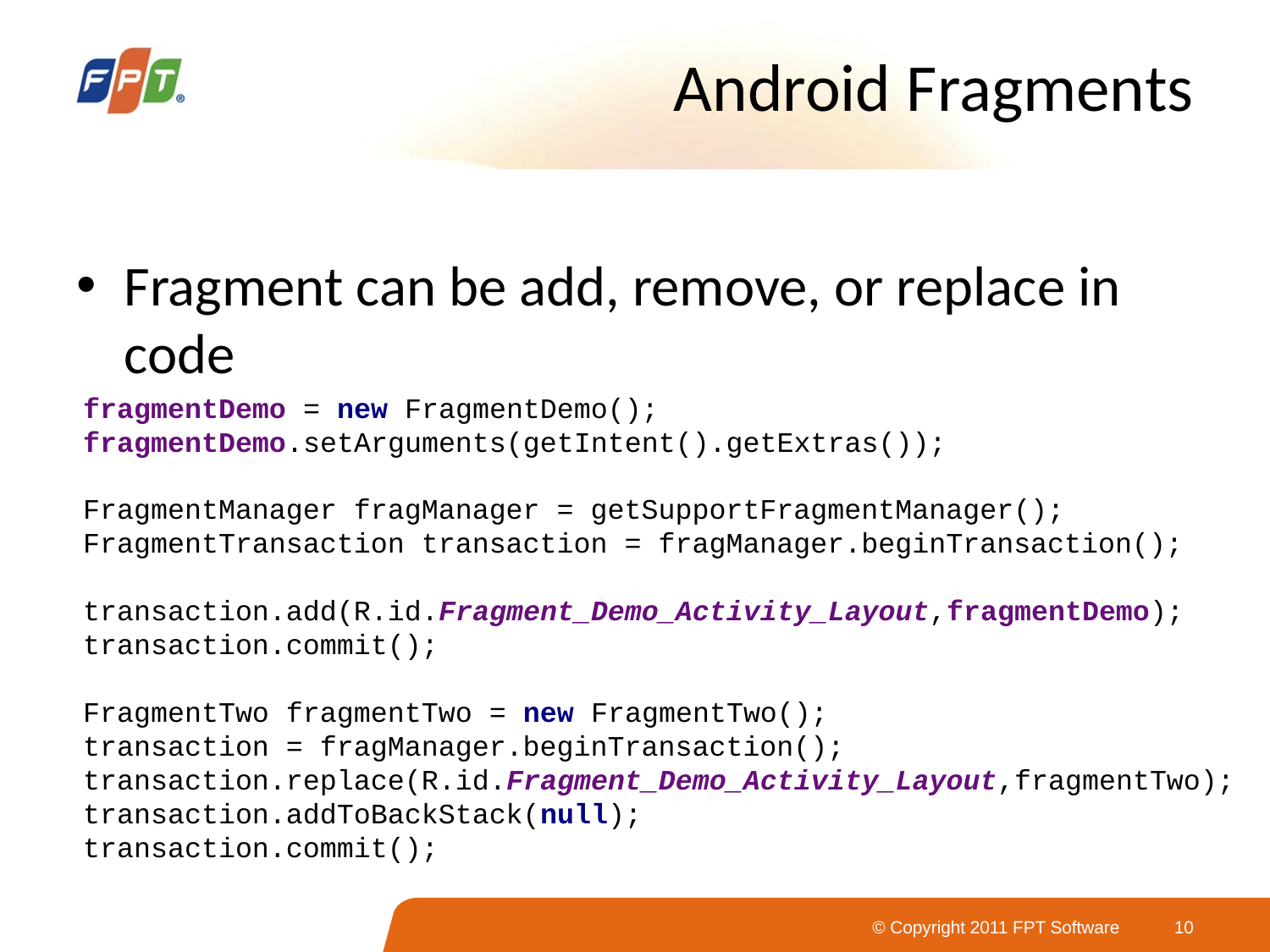

# Android Fragments
Fragment can be add, remove, or replace in code
fragmentDemo = new FragmentDemo();
fragmentDemo.setArguments(getIntent().getExtras());
FragmentManager fragManager = getSupportFragmentManager();
FragmentTransaction transaction = fragManager.beginTransaction();
transaction.add(R.id.Fragment_Demo_Activity_Layout,fragmentDemo);
transaction.commit();
FragmentTwo fragmentTwo = new FragmentTwo();
transaction = fragManager.beginTransaction();
transaction.replace(R.id.Fragment_Demo_Activity_Layout,fragmentTwo);
transaction.addToBackStack(null);
transaction.commit();